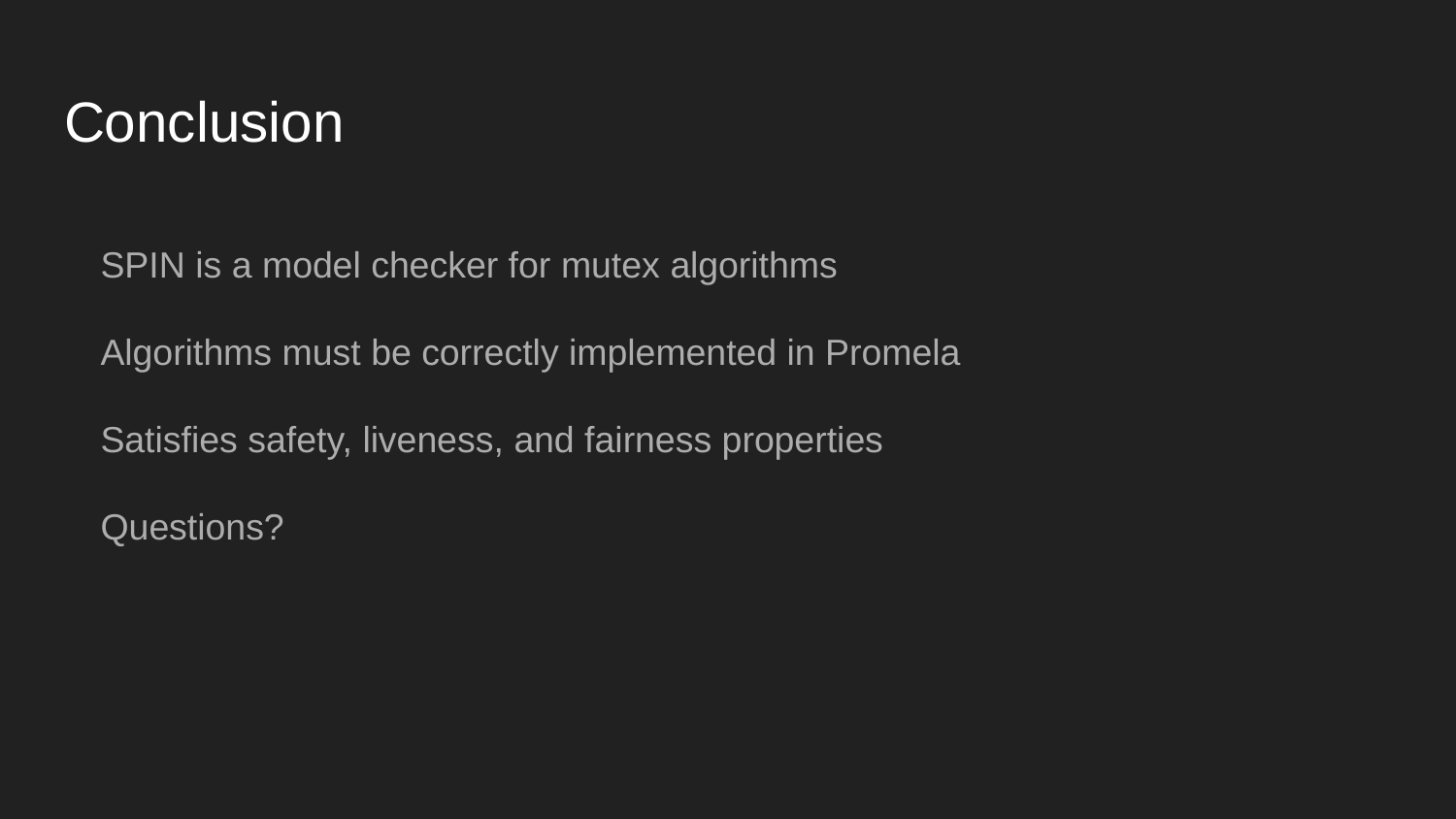

# Conclusion
SPIN is a model checker for mutex algorithms
Algorithms must be correctly implemented in Promela
Satisfies safety, liveness, and fairness properties
Questions?